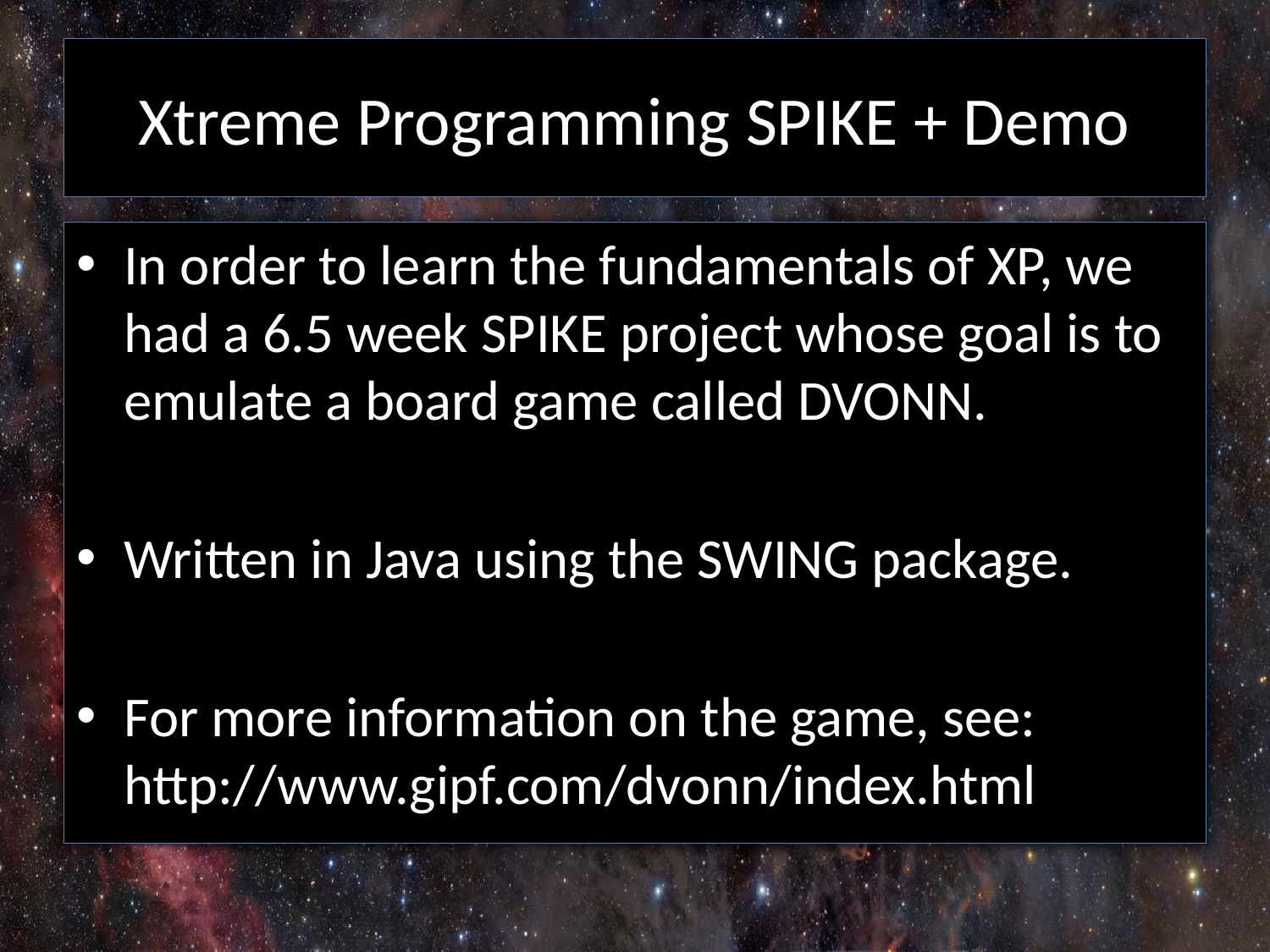

# Xtreme Programming SPIKE + Demo
In order to learn the fundamentals of XP, we had a 6.5 week SPIKE project whose goal is to emulate a board game called DVONN.

Written in Java using the SWING package.

For more information on the game, see:  http://www.gipf.com/dvonn/index.html